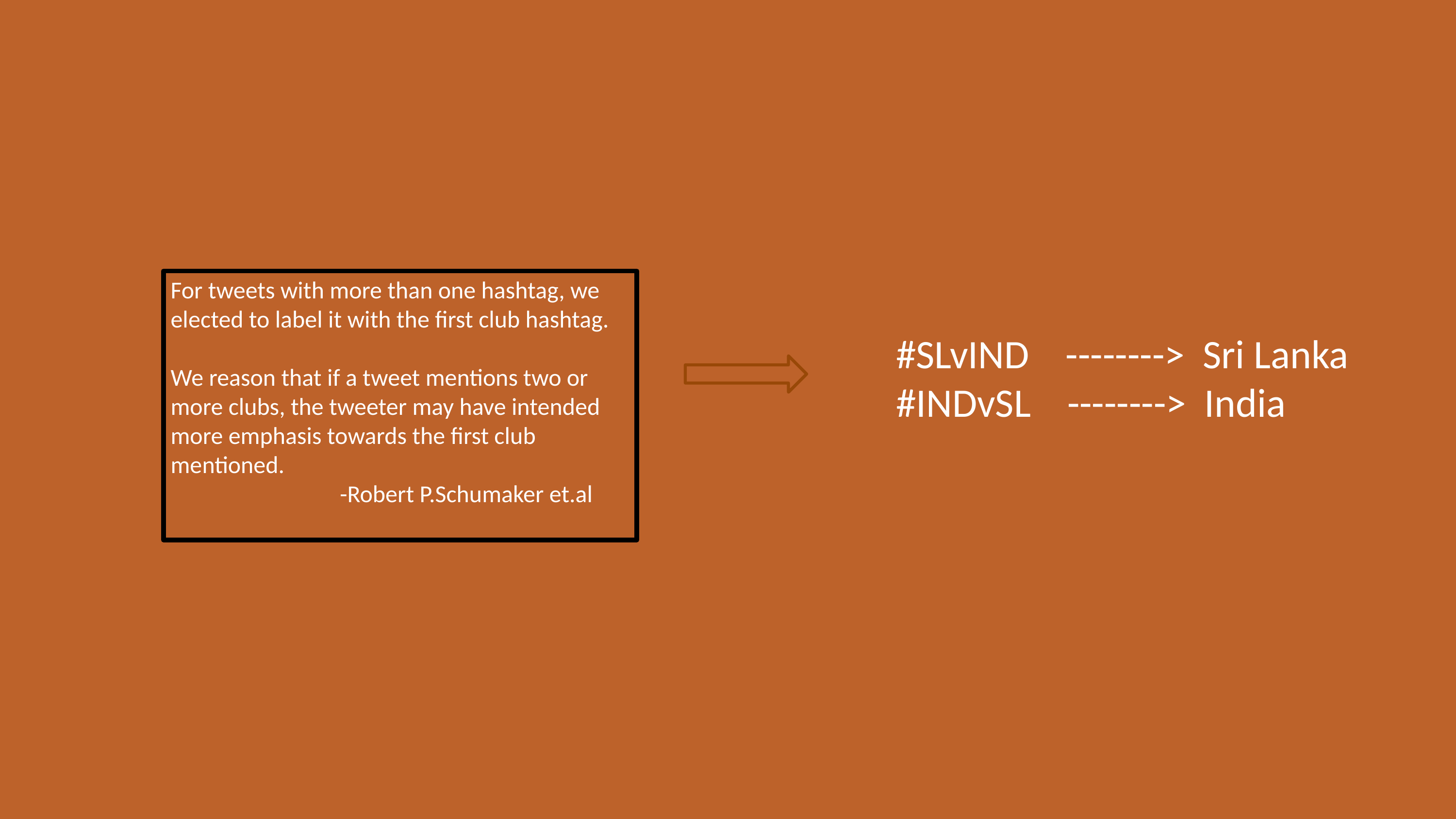

For tweets with more than one hashtag, we elected to label it with the first club hashtag.

We reason that if a tweet mentions two or more clubs, the tweeter may have intended more emphasis towards the first club mentioned.
                               -Robert P.Schumaker et.al

 #SLvIND    -------->  Sri Lanka
 #INDvSL    -------->  India